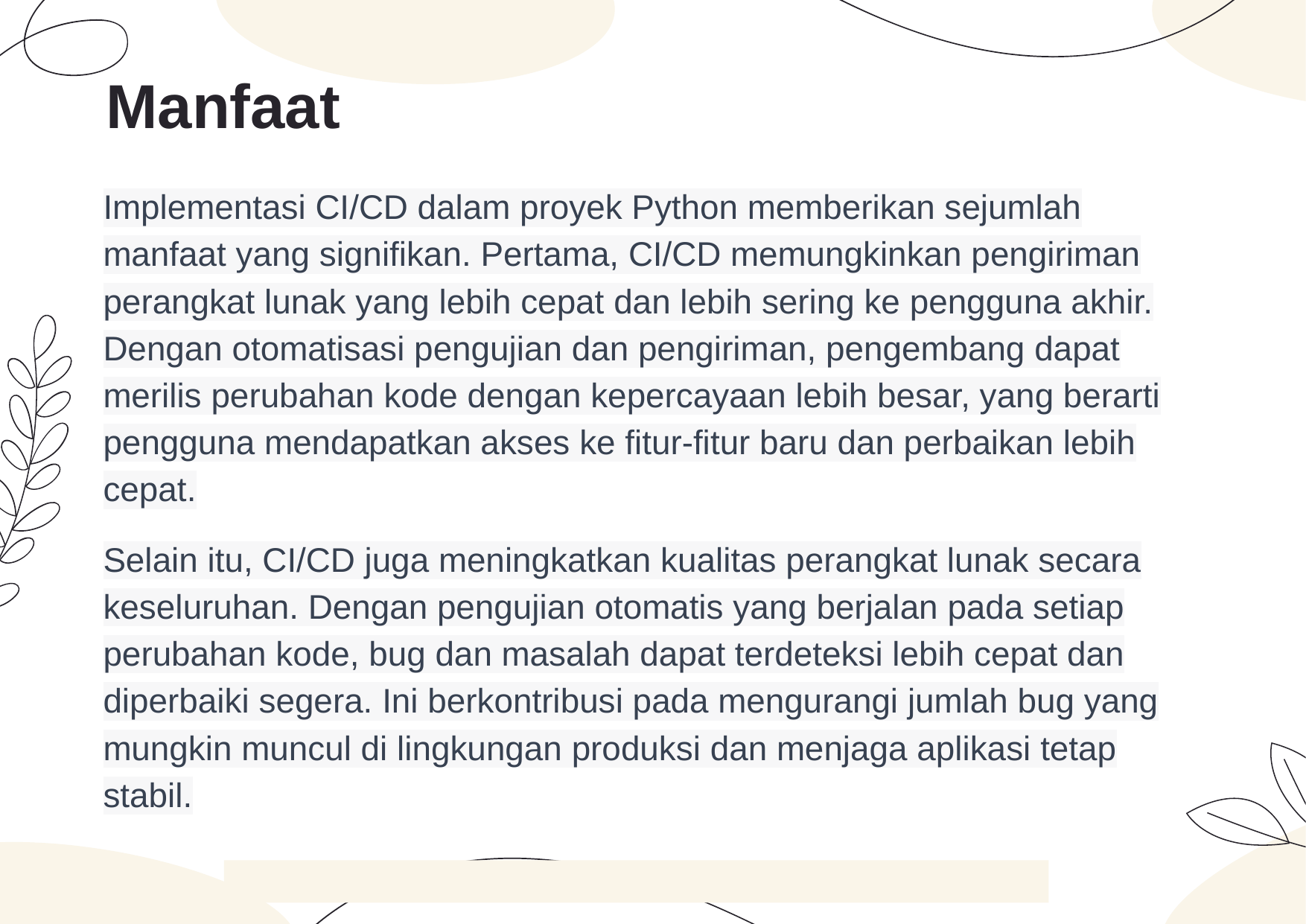

# Manfaat
Implementasi CI/CD dalam proyek Python memberikan sejumlah manfaat yang signifikan. Pertama, CI/CD memungkinkan pengiriman perangkat lunak yang lebih cepat dan lebih sering ke pengguna akhir. Dengan otomatisasi pengujian dan pengiriman, pengembang dapat merilis perubahan kode dengan kepercayaan lebih besar, yang berarti pengguna mendapatkan akses ke fitur-fitur baru dan perbaikan lebih cepat.
Selain itu, CI/CD juga meningkatkan kualitas perangkat lunak secara keseluruhan. Dengan pengujian otomatis yang berjalan pada setiap perubahan kode, bug dan masalah dapat terdeteksi lebih cepat dan diperbaiki segera. Ini berkontribusi pada mengurangi jumlah bug yang mungkin muncul di lingkungan produksi dan menjaga aplikasi tetap stabil.